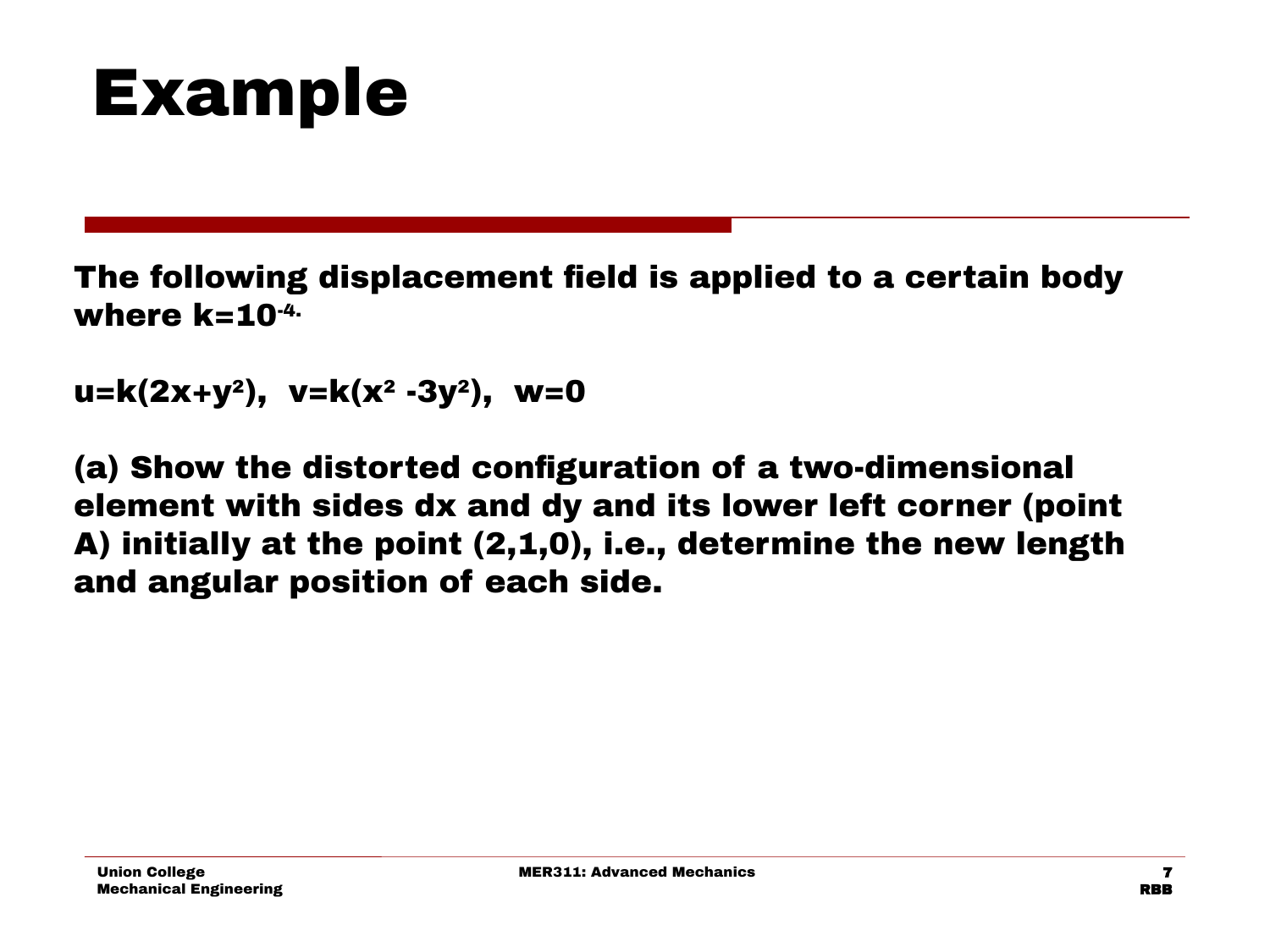

# Example
The following displacement field is applied to a certain body where k=10-4.

u=k(2x+y2),  v=k(x2 -3y2),  w=0

(a) Show the distorted configuration of a two-dimensional element with sides dx and dy and its lower left corner (point A) initially at the point (2,1,0), i.e., determine the new length and angular position of each side.
7
RBB